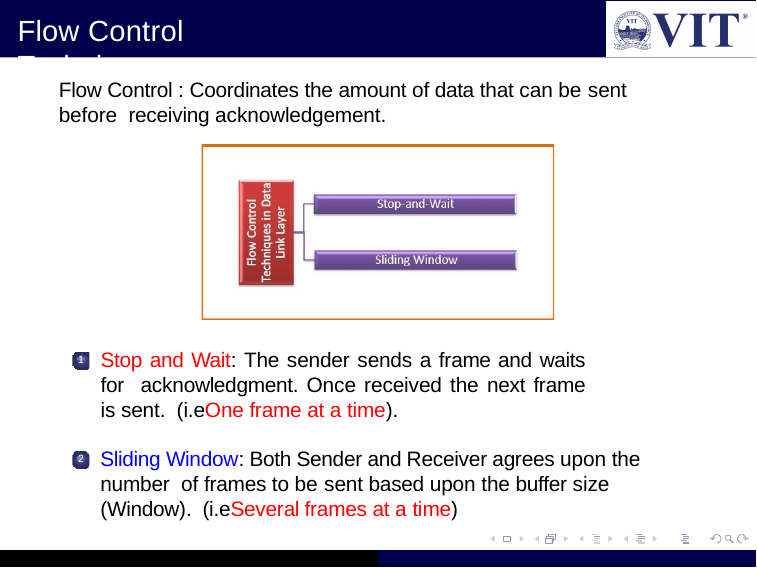

# Flow Control Techniques
Flow Control : Coordinates the amount of data that can be sent before  receiving acknowledgement.

Stop and Wait: The sender sends a frame and waits for  acknowledgment. Once received the next frame is sent.  (i.eOne frame at a time).
1

Sliding Window: Both Sender and Receiver agrees upon the number  of frames to be sent based upon the buffer size (Window).  (i.eSeveral frames at a time)
2